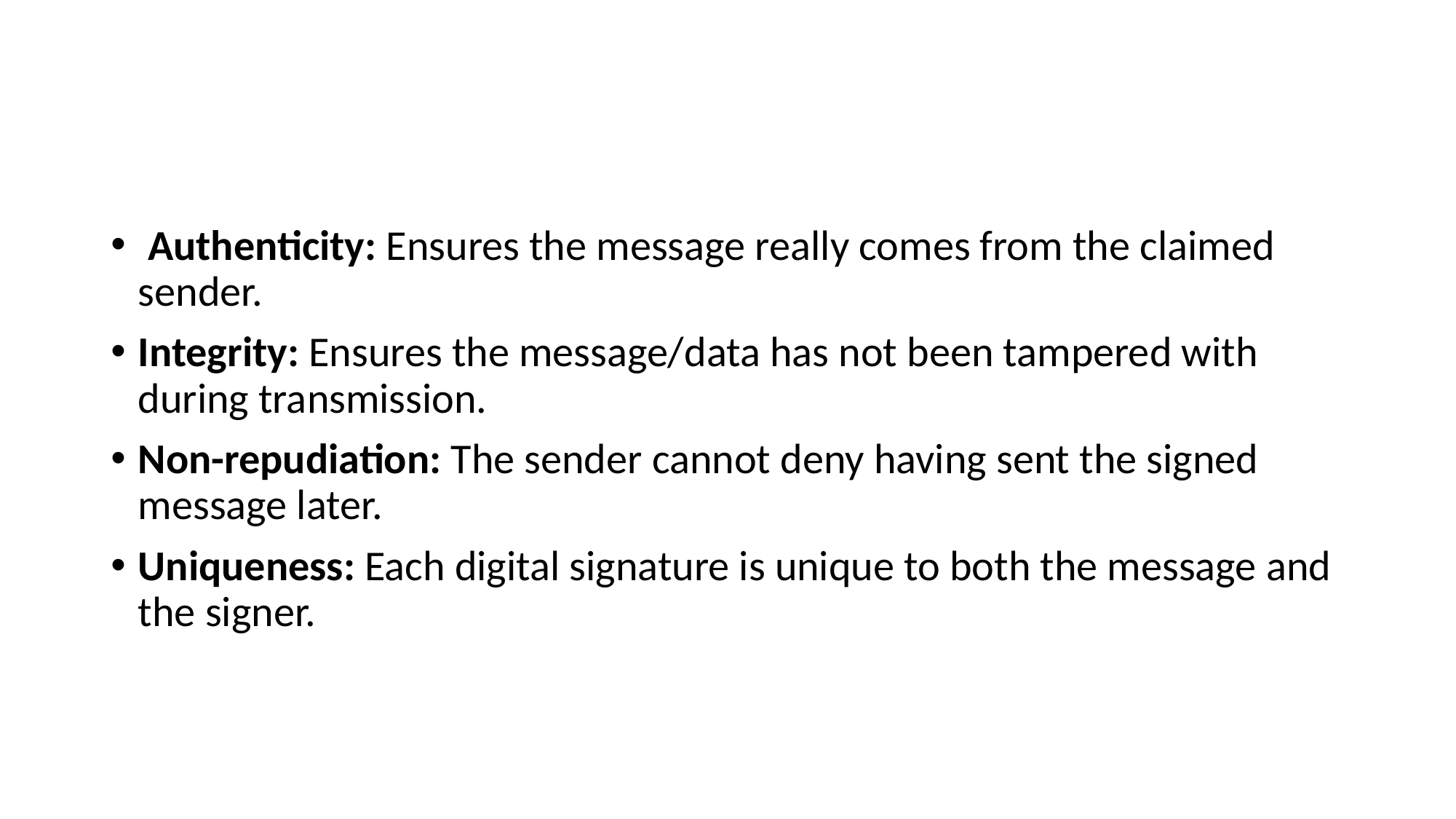

#
 Authenticity: Ensures the message really comes from the claimed sender.
Integrity: Ensures the message/data has not been tampered with during transmission.
Non-repudiation: The sender cannot deny having sent the signed message later.
Uniqueness: Each digital signature is unique to both the message and the signer.